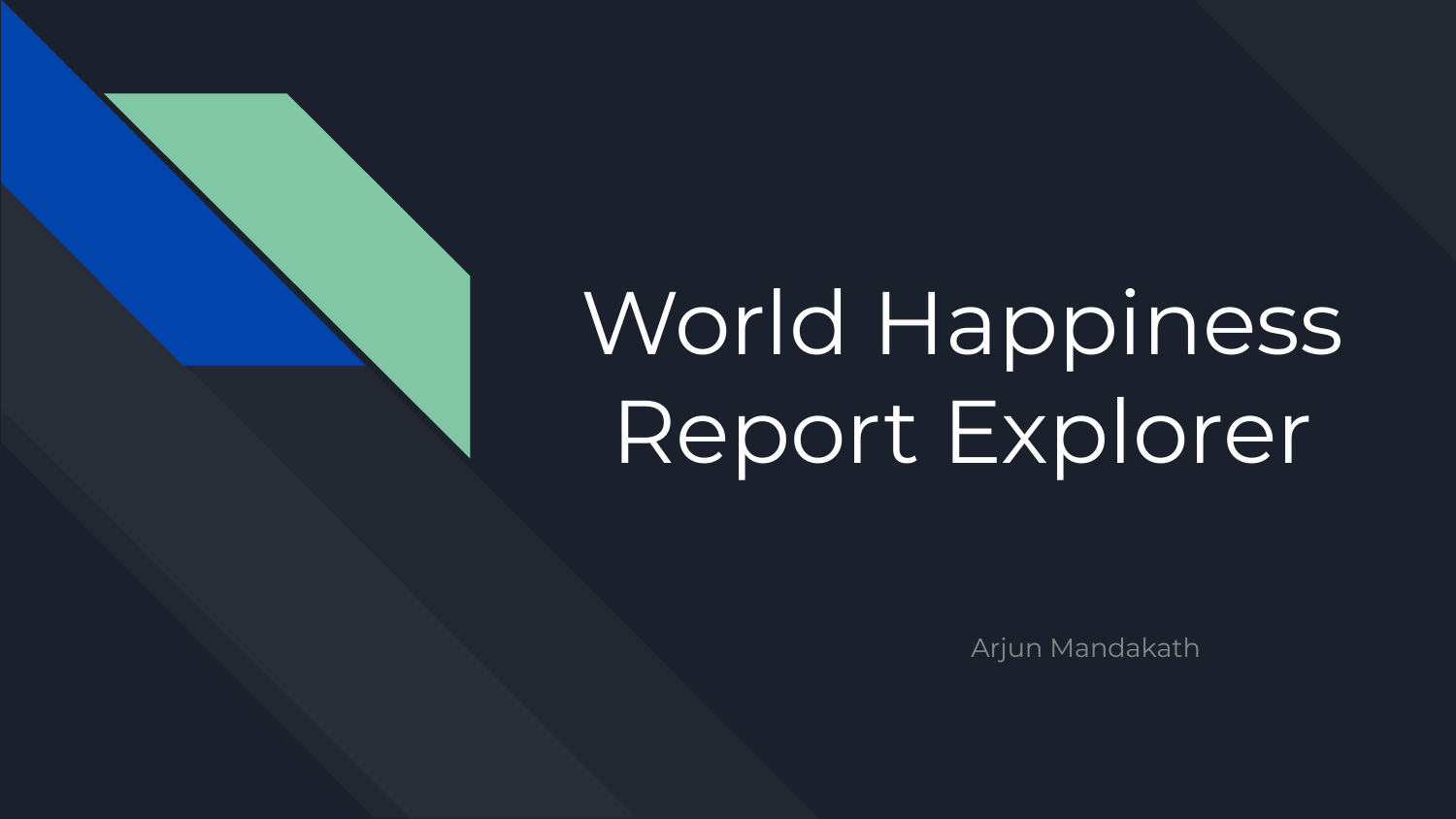

# World Happiness Report Explorer
Arjun Mandakath